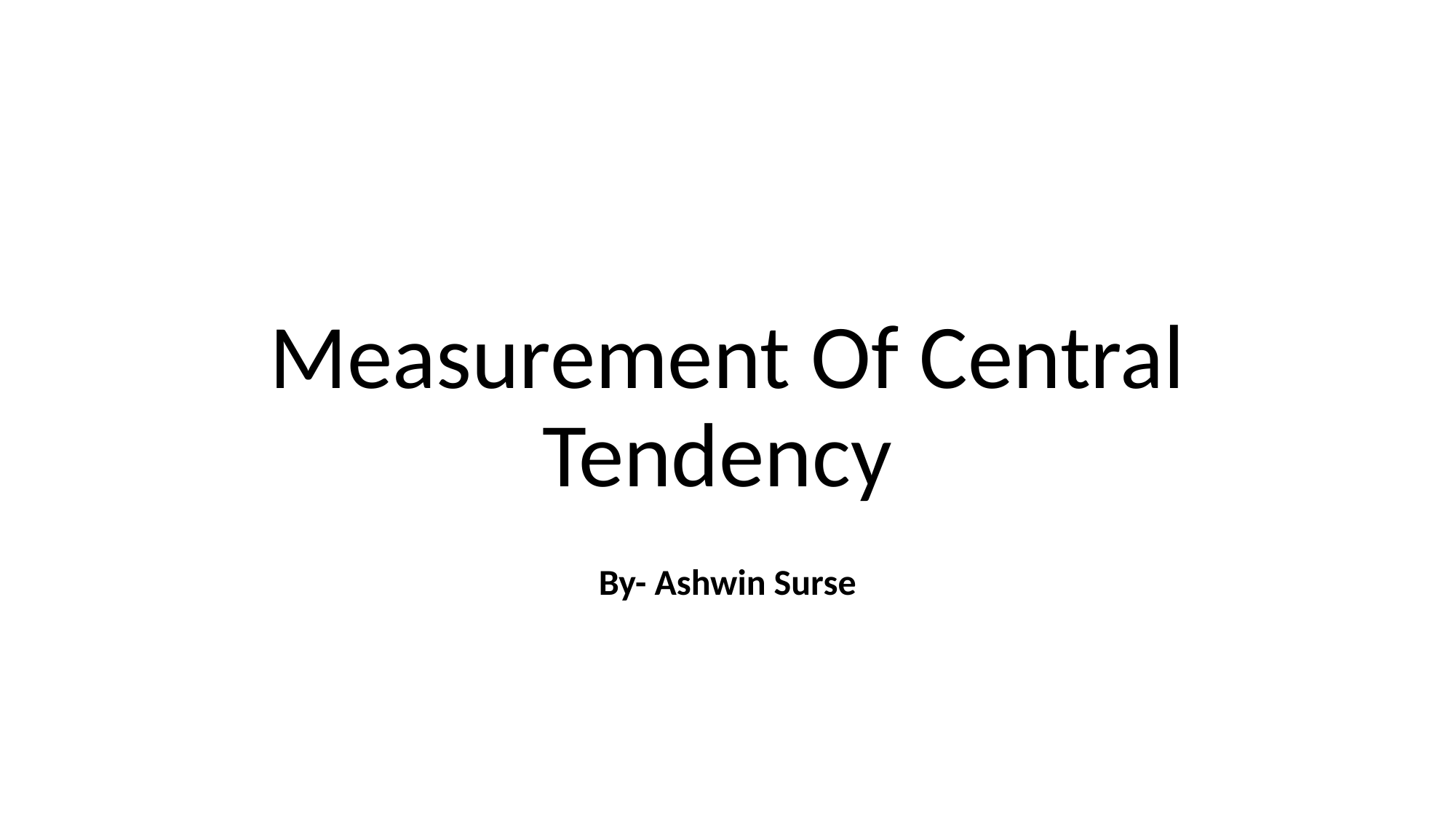

# Measurement Of Central Tendency
By- Ashwin Surse